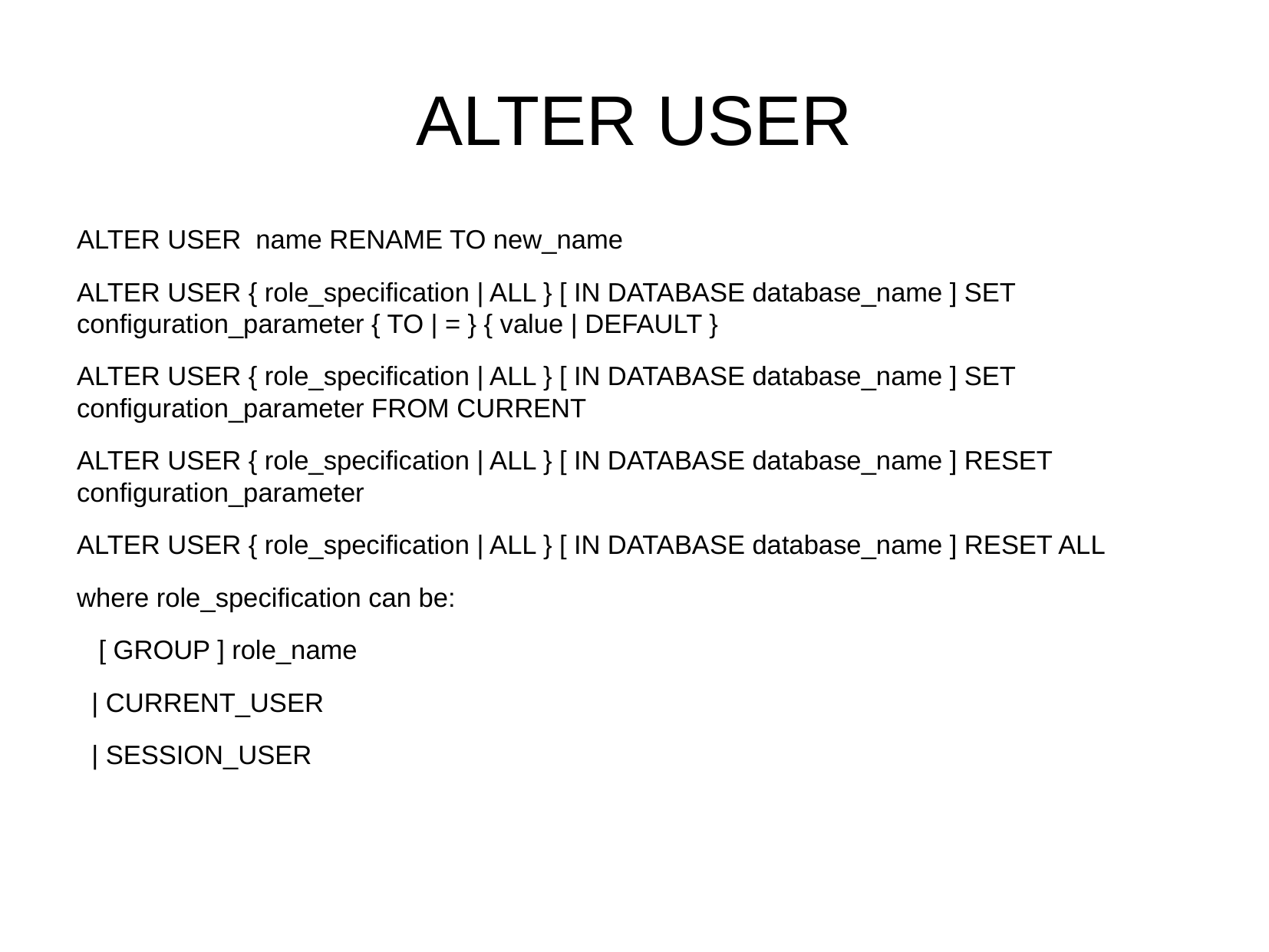

ALTER USER
ALTER USER  name RENAME TO new_name
ALTER USER { role_specification | ALL } [ IN DATABASE database_name ] SET configuration_parameter { TO | = } { value | DEFAULT }
ALTER USER { role_specification | ALL } [ IN DATABASE database_name ] SET configuration_parameter FROM CURRENT
ALTER USER { role_specification | ALL } [ IN DATABASE database_name ] RESET configuration_parameter
ALTER USER { role_specification | ALL } [ IN DATABASE database_name ] RESET ALL
where role_specification can be:
   [ GROUP ] role_name
  | CURRENT_USER
  | SESSION_USER